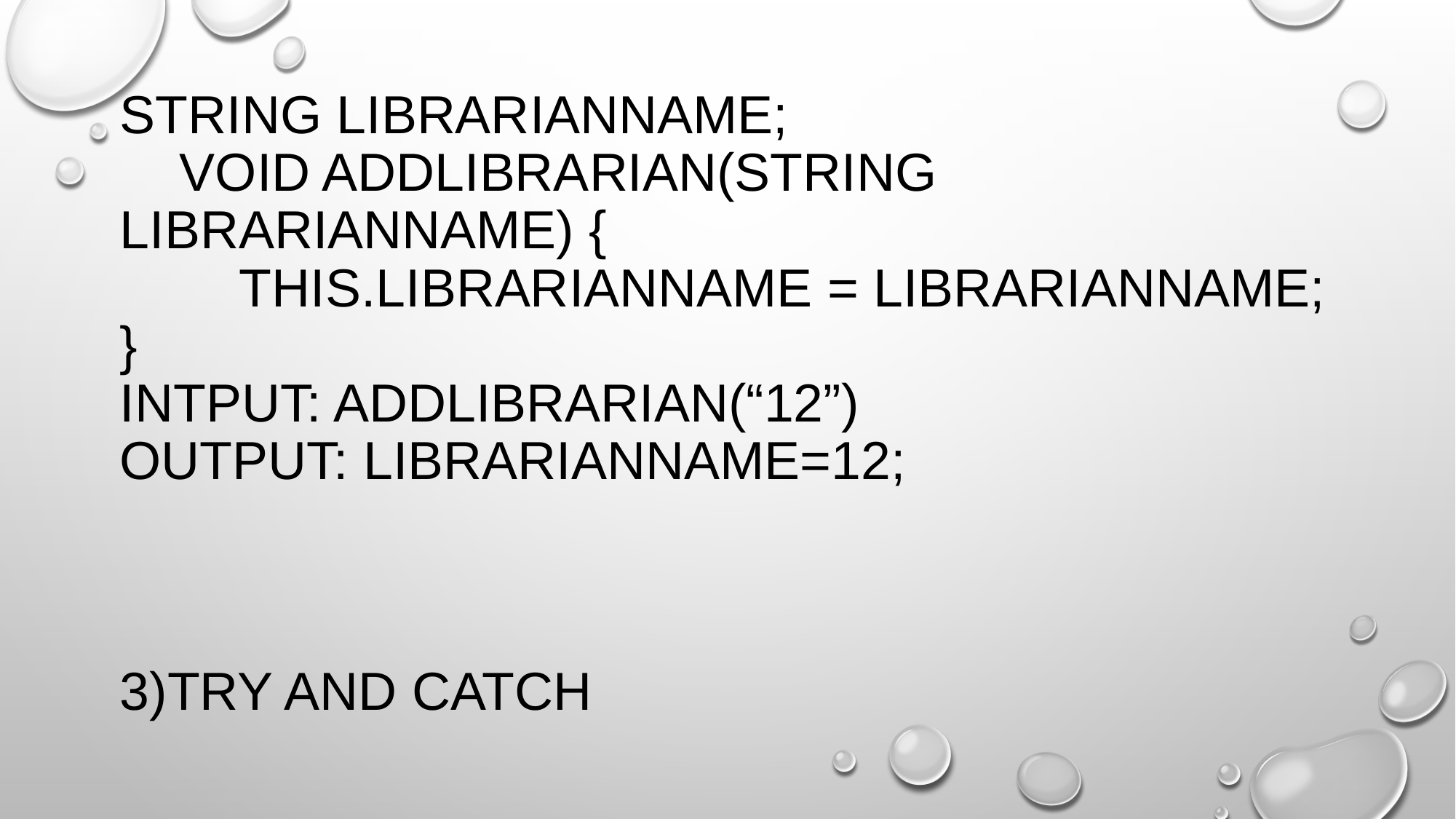

# String LibrarianName;
    void addLibrarian(String LibrarianName) {
        this.LibrarianName = LibrarianName;
}
Intput: addLibrarian(“12”)
Output: LibrarianName=12;
3)Try and catch